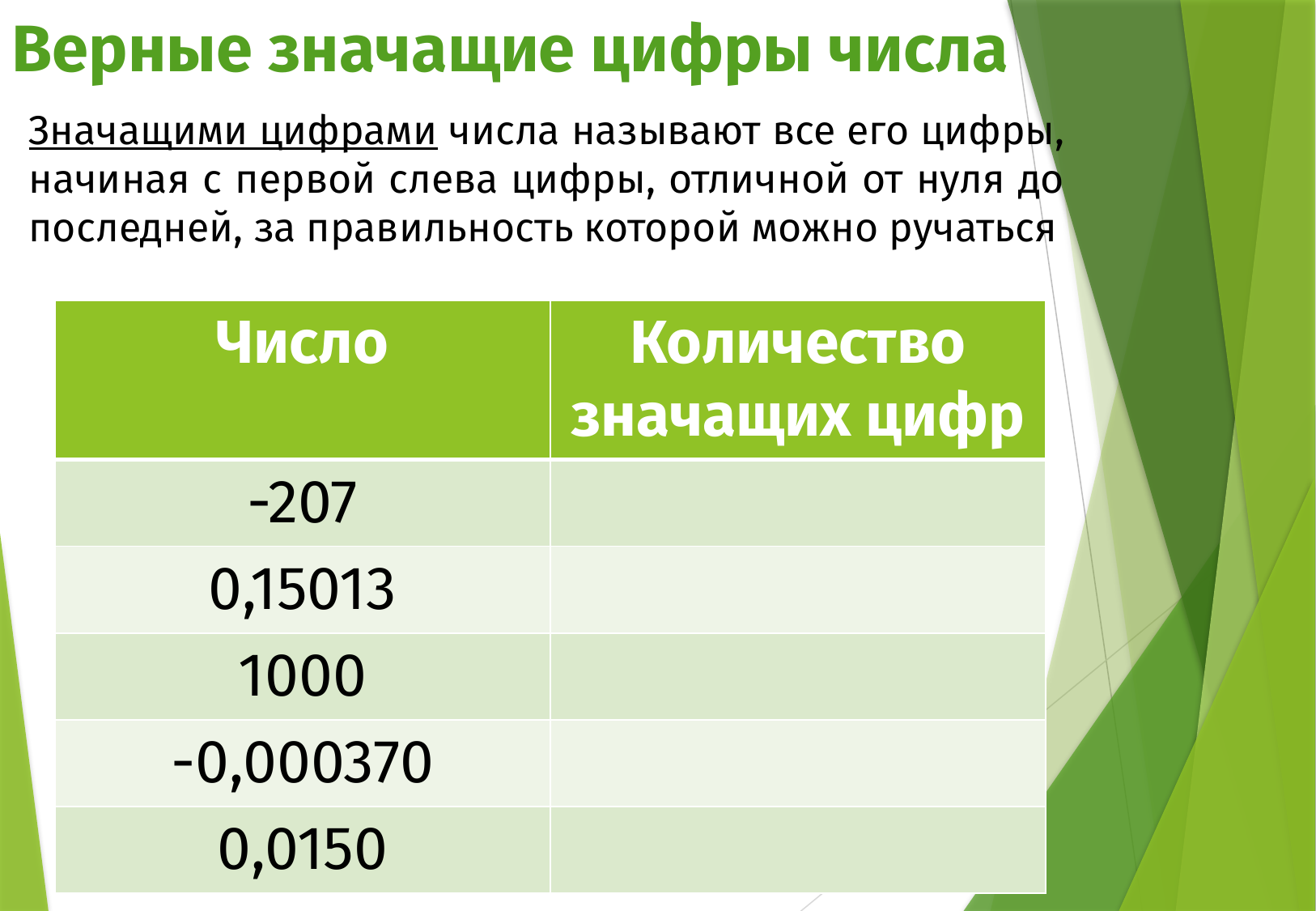

Верные значащие цифры числа
Значащими цифрами числа называют все его цифры, начиная с первой слева цифры, отличной от нуля до последней, за правильность которой можно ручаться
| Число | Количество значащих цифр |
| --- | --- |
| -207 |  |
| 0,15013 |  |
| 1000 |  |
| -0,000370 |  |
| 0,0150 |  |